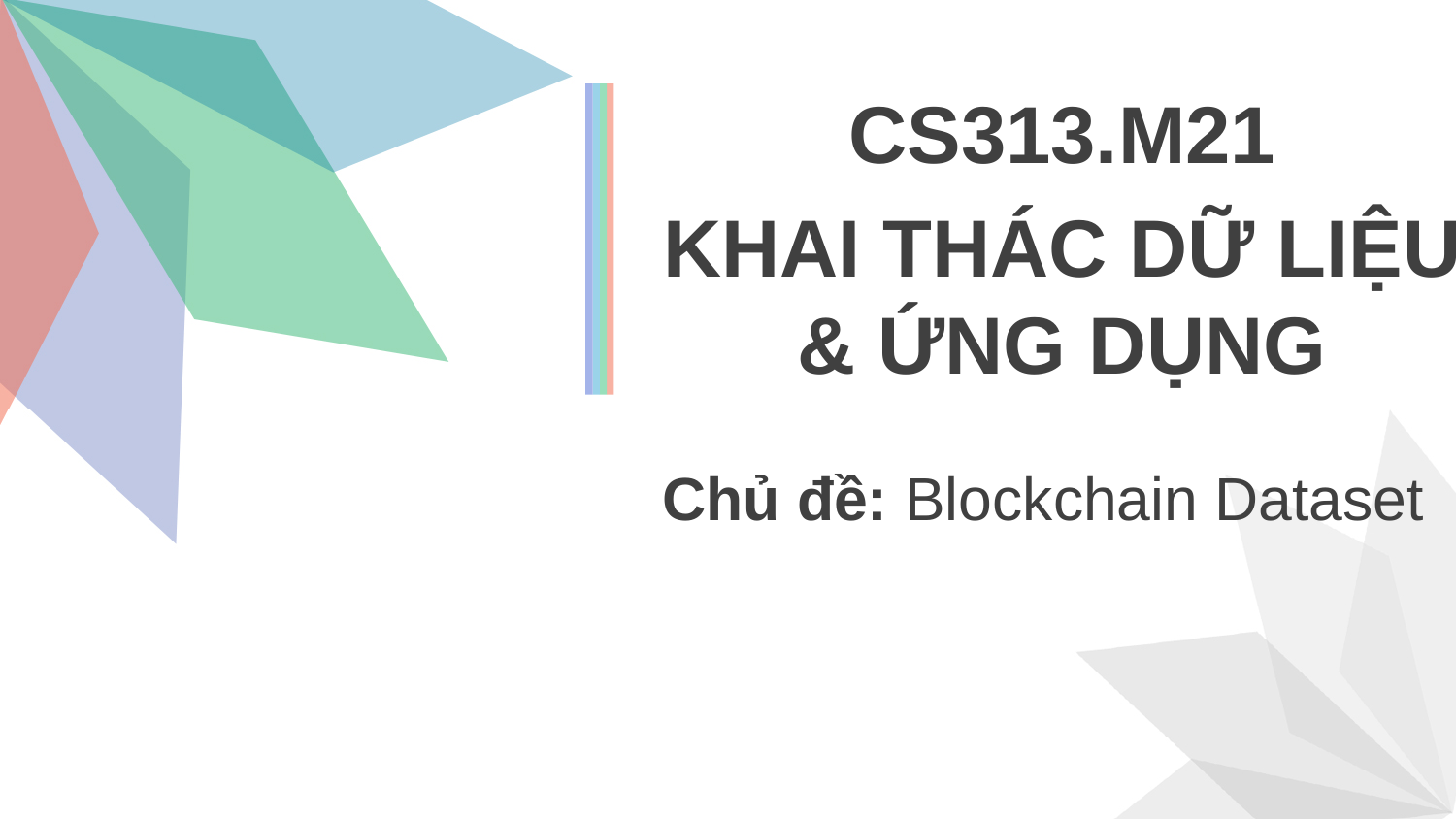

CS313.M21
KHAI THÁC DỮ LIỆU & ỨNG DỤNG

Chủ đề: Blockchain Dataset